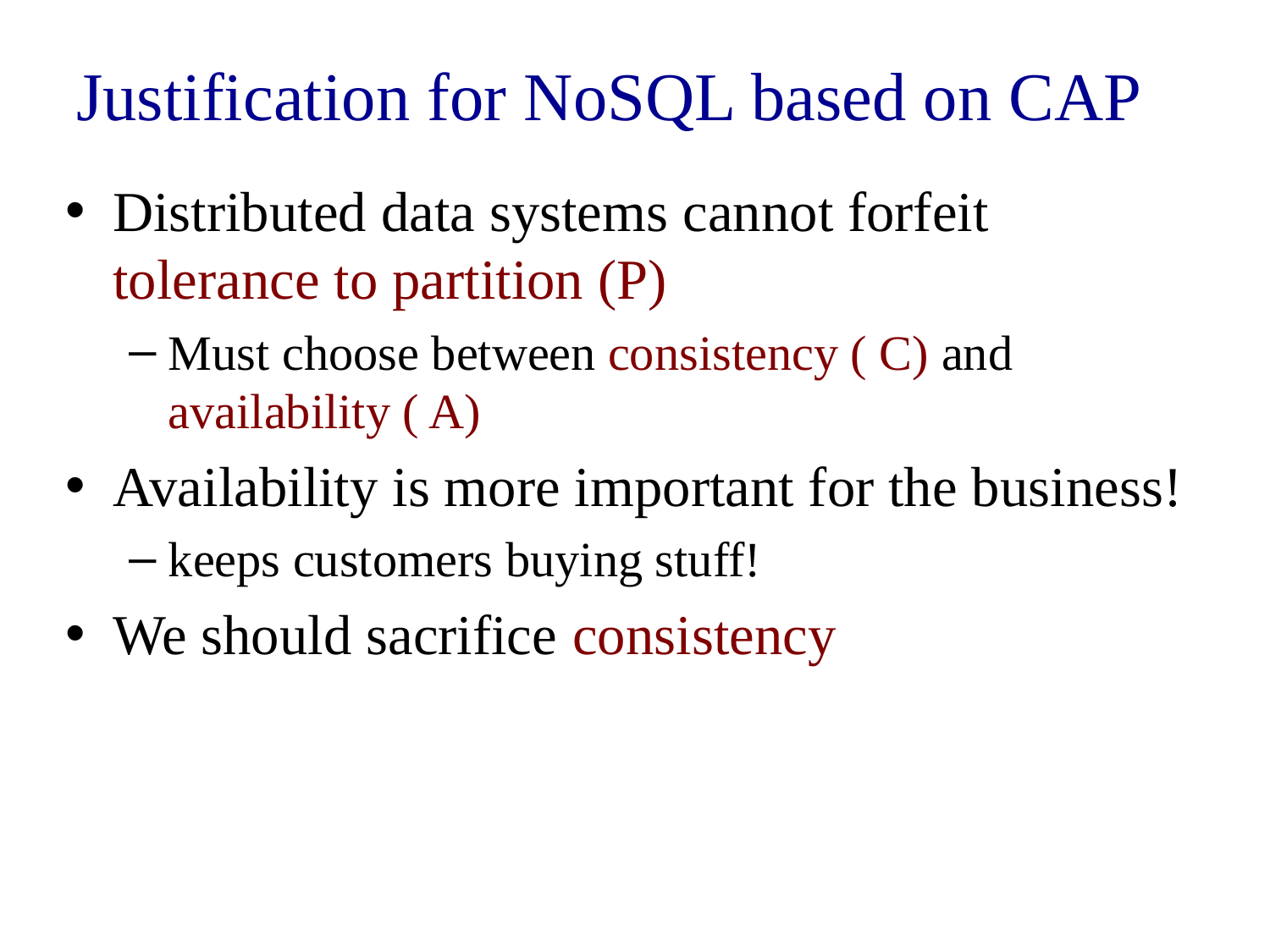

# Justification for NoSQL based on CAP
Distributed data systems cannot forfeit tolerance to partition (P)
Must choose between consistency ( C) and  availability ( A)
Availability is more important for the business!
keeps customers buying stuff!
We should sacrifice consistency